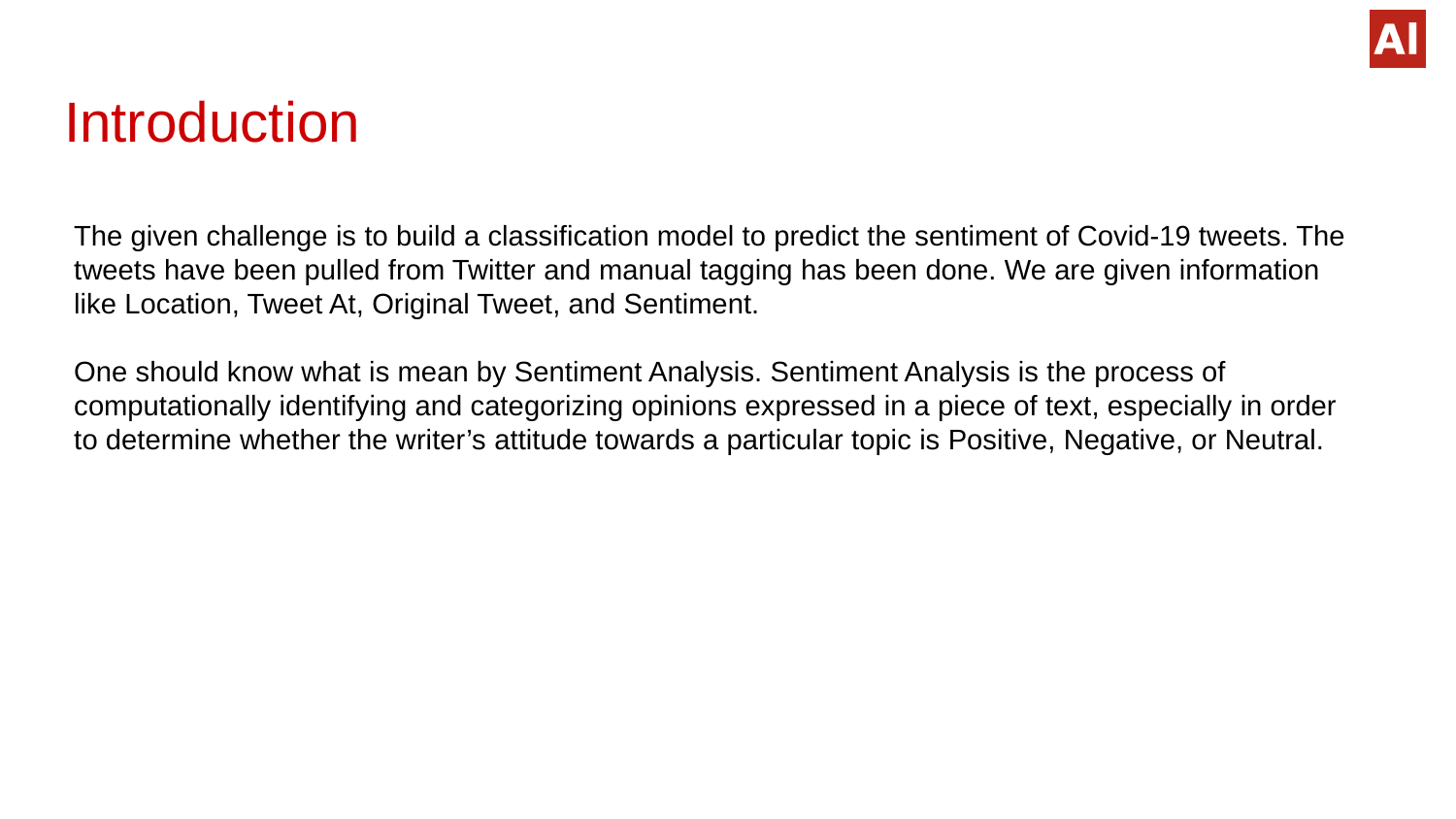

# Introduction
The given challenge is to build a classification model to predict the sentiment of Covid-19 tweets. The tweets have been pulled from Twitter and manual tagging has been done. We are given information like Location, Tweet At, Original Tweet, and Sentiment.

One should know what is mean by Sentiment Analysis. Sentiment Analysis is the process of computationally identifying and categorizing opinions expressed in a piece of text, especially in order to determine whether the writer’s attitude towards a particular topic is Positive, Negative, or Neutral.